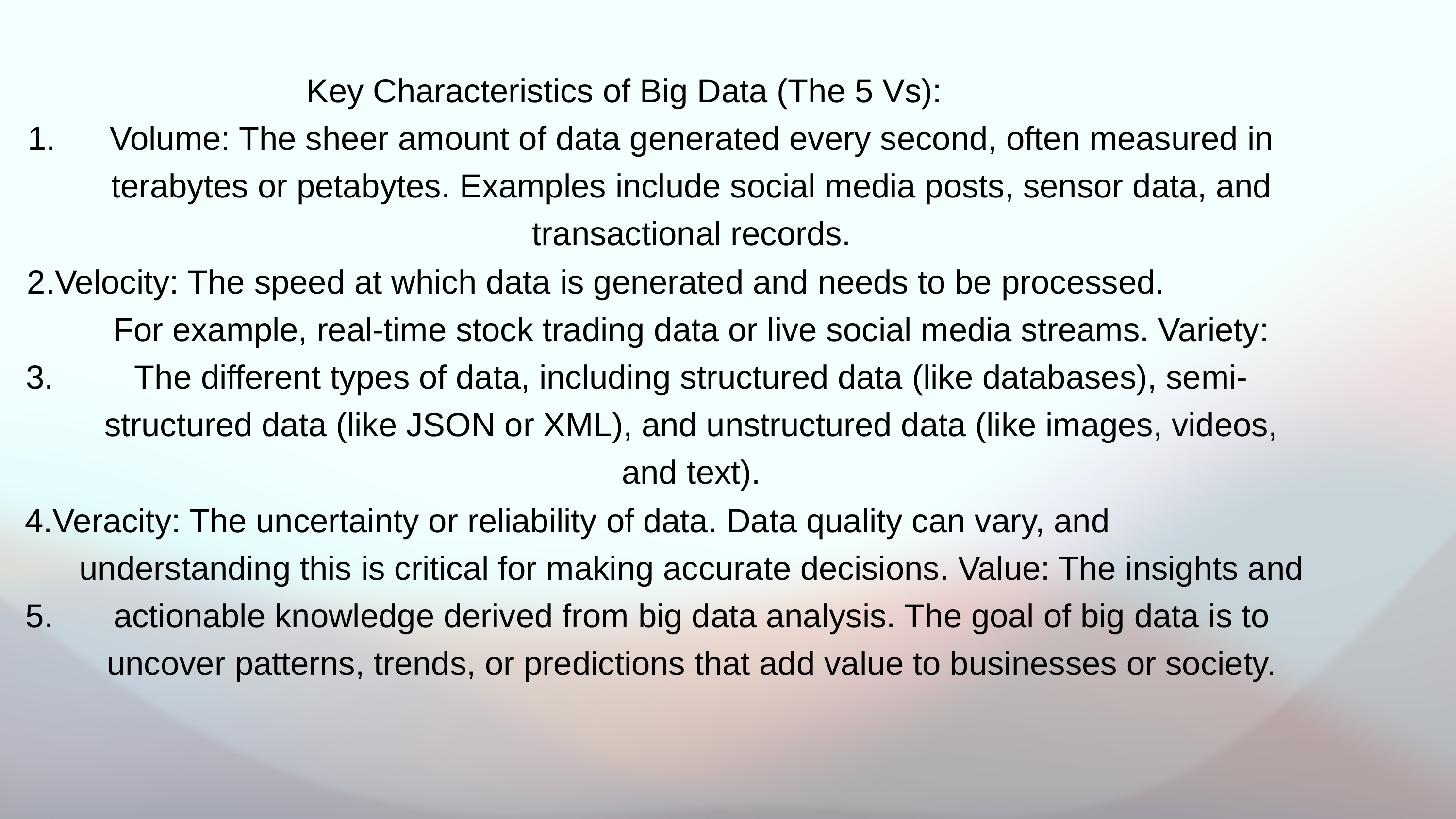

Key Characteristics of Big Data (The 5 Vs):
1.
Volume: The sheer amount of data generated every second, often measured in terabytes or petabytes. Examples include social media posts, sensor data, and transactional records.
2.Velocity: The speed at which data is generated and needs to be processed.
For example, real-time stock trading data or live social media streams. Variety: The different types of data, including structured data (like databases), semi-structured data (like JSON or XML), and unstructured data (like images, videos, and text).
3.
4.Veracity: The uncertainty or reliability of data. Data quality can vary, and
understanding this is critical for making accurate decisions. Value: The insights and actionable knowledge derived from big data analysis. The goal of big data is to uncover patterns, trends, or predictions that add value to businesses or society.
5.